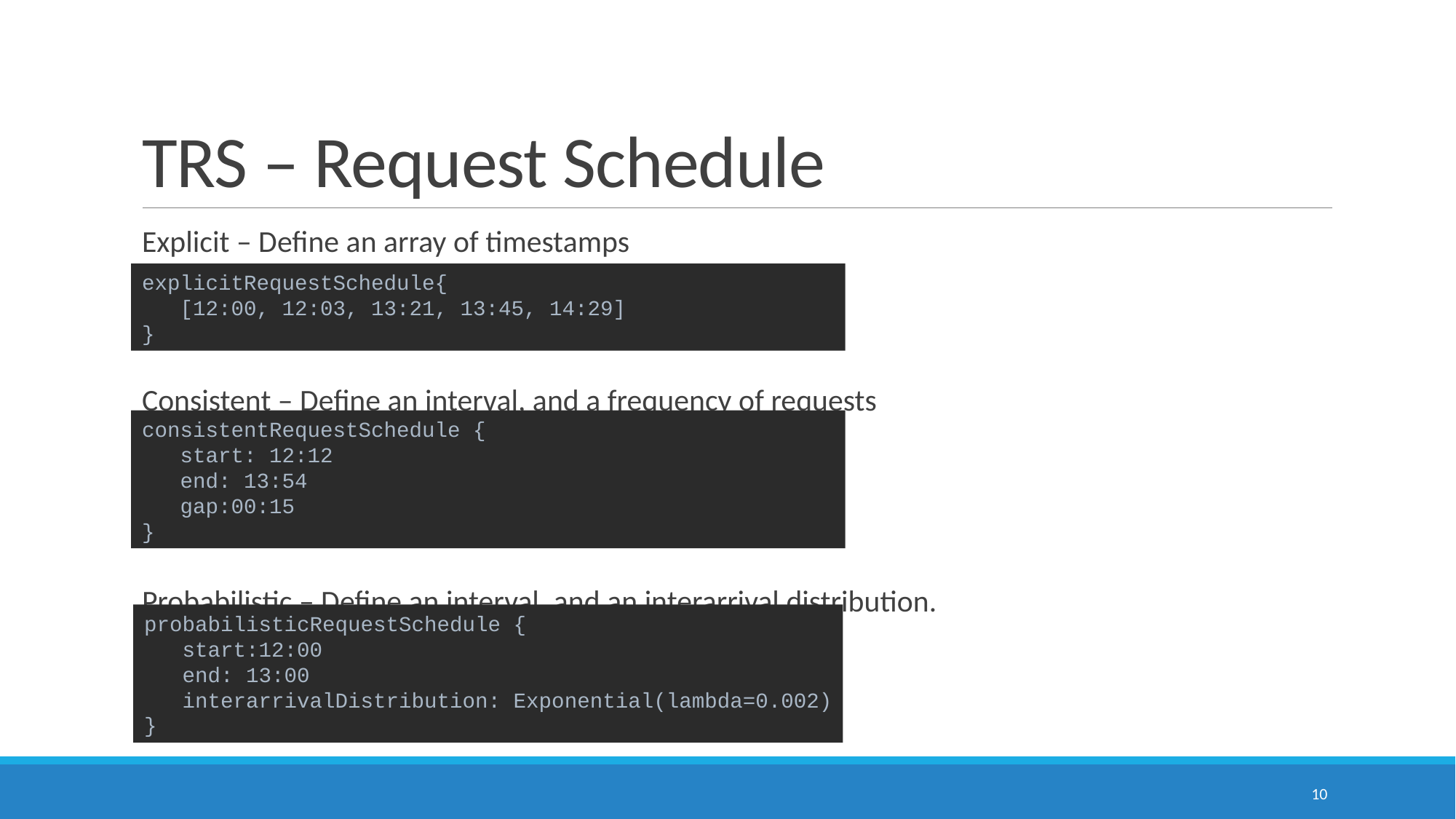

# TRS – Request Schedule
Explicit – Define an array of timestamps

Consistent – Define an interval, and a frequency of requests

Probabilistic – Define an interval, and an interarrival distribution.
explicitRequestSchedule{
   [12:00, 12:03, 13:21, 13:45, 14:29]
}
consistentRequestSchedule {
   start: 12:12
   end: 13:54
   gap:00:15
}
probabilisticRequestSchedule {
   start:12:00
   end: 13:00
   interarrivalDistribution: Exponential(lambda=0.002)
}
10